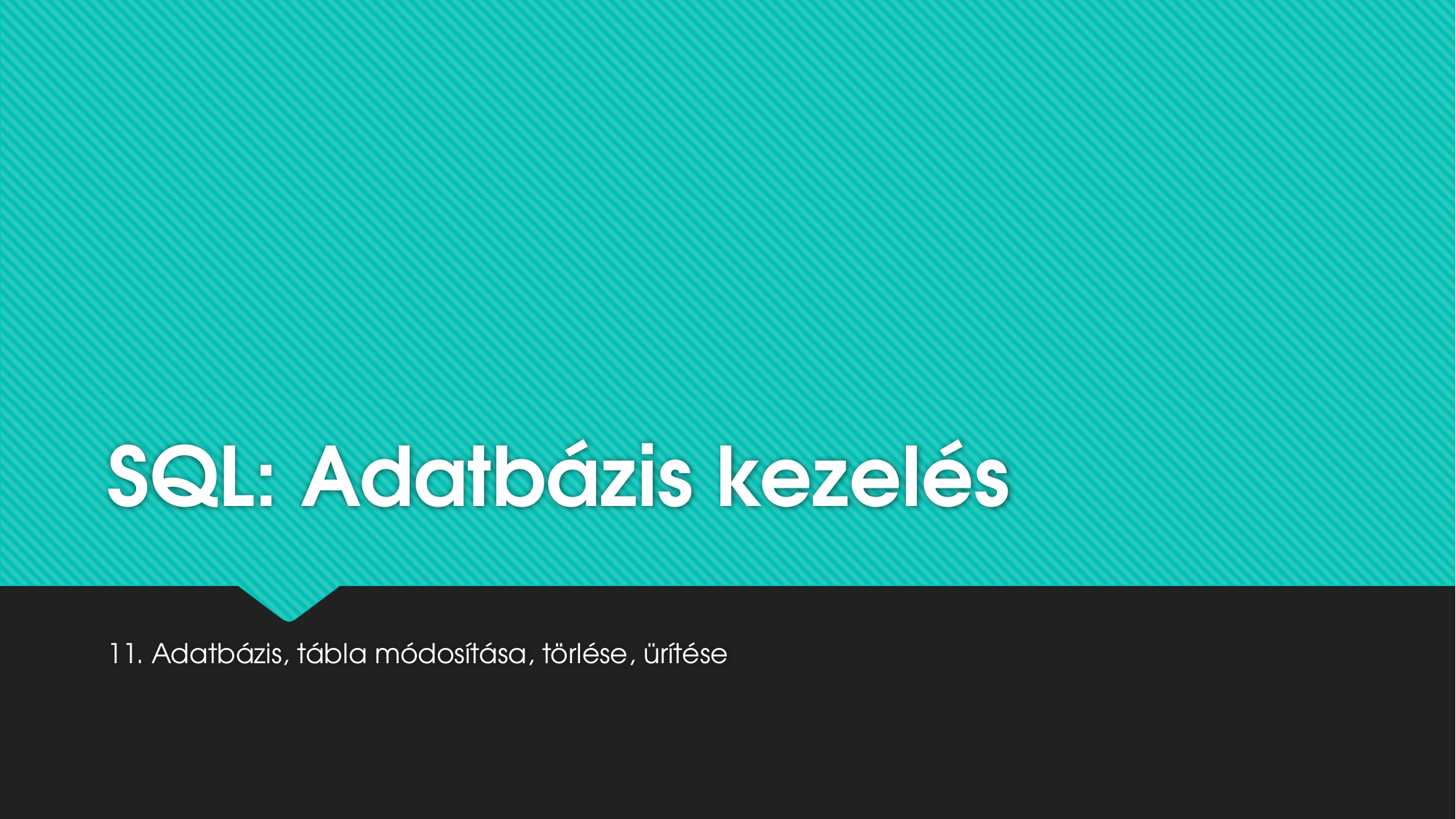

# SQL: Adatbázis kezelés
11. Adatbázis, tábla módosítása, törlése, ürítése